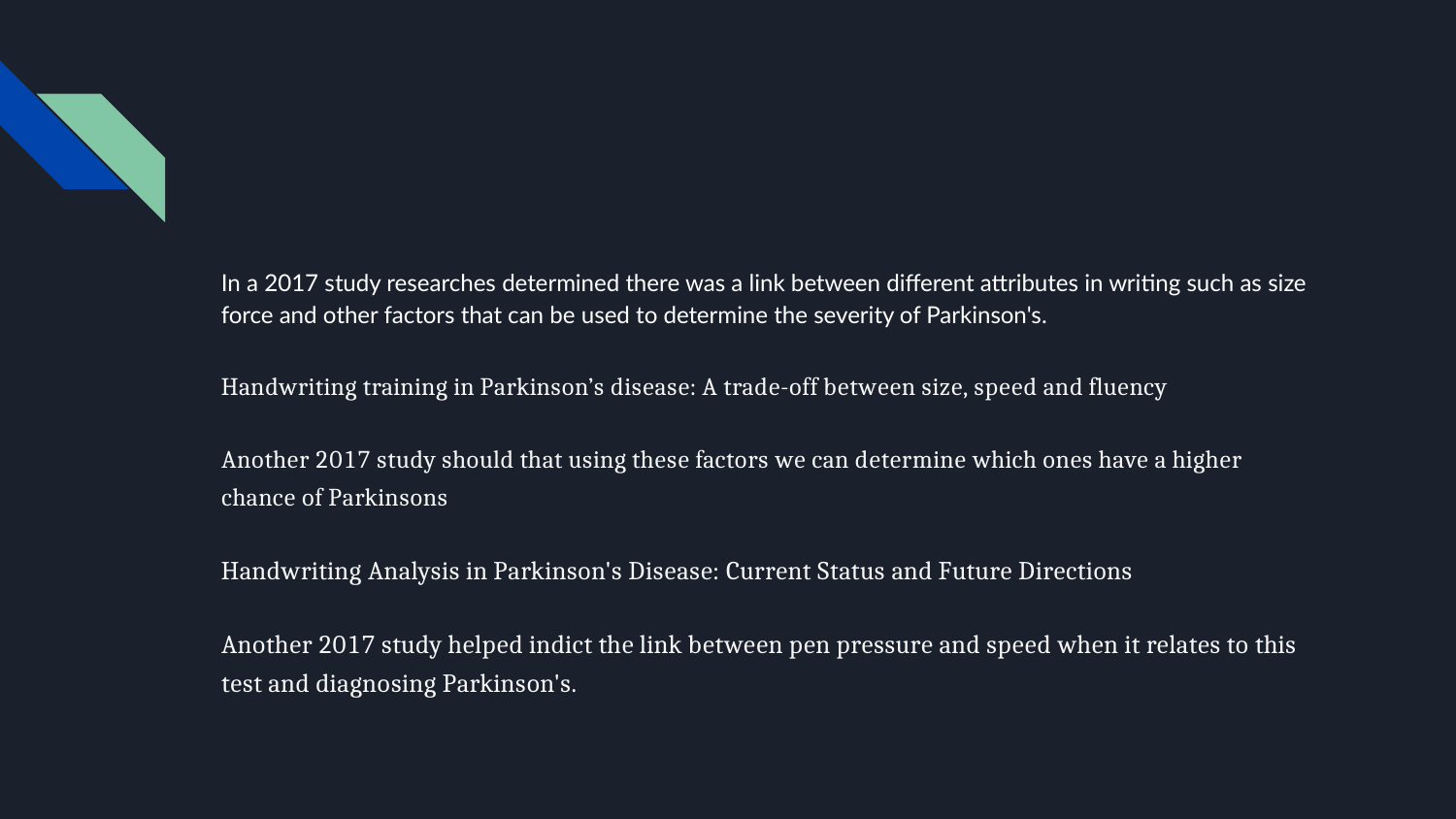

#
In a 2017 study researches determined there was a link between different attributes in writing such as size force and other factors that can be used to determine the severity of Parkinson's.
Handwriting training in Parkinson’s disease: A trade-off between size, speed and fluency
Another 2017 study should that using these factors we can determine which ones have a higher chance of Parkinsons
Handwriting Analysis in Parkinson's Disease: Current Status and Future Directions
Another 2017 study helped indict the link between pen pressure and speed when it relates to this test and diagnosing Parkinson's.